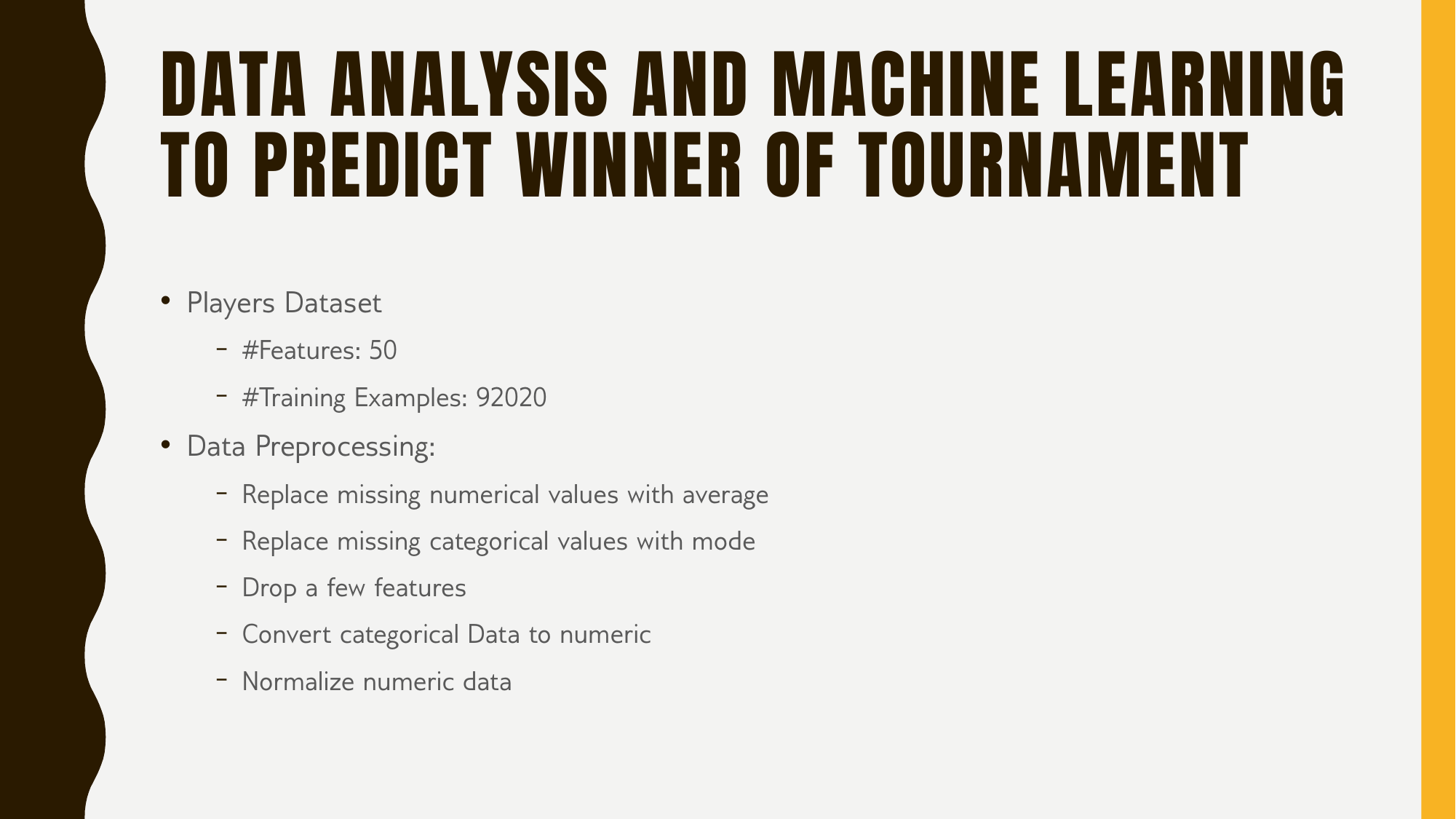

# Data analysis and machine learning to predict winner of tournament
Players Dataset
#Features: 50
#Training Examples: 92020
Data Preprocessing:
Replace missing numerical values with average
Replace missing categorical values with mode
Drop a few features
Convert categorical Data to numeric
Normalize numeric data